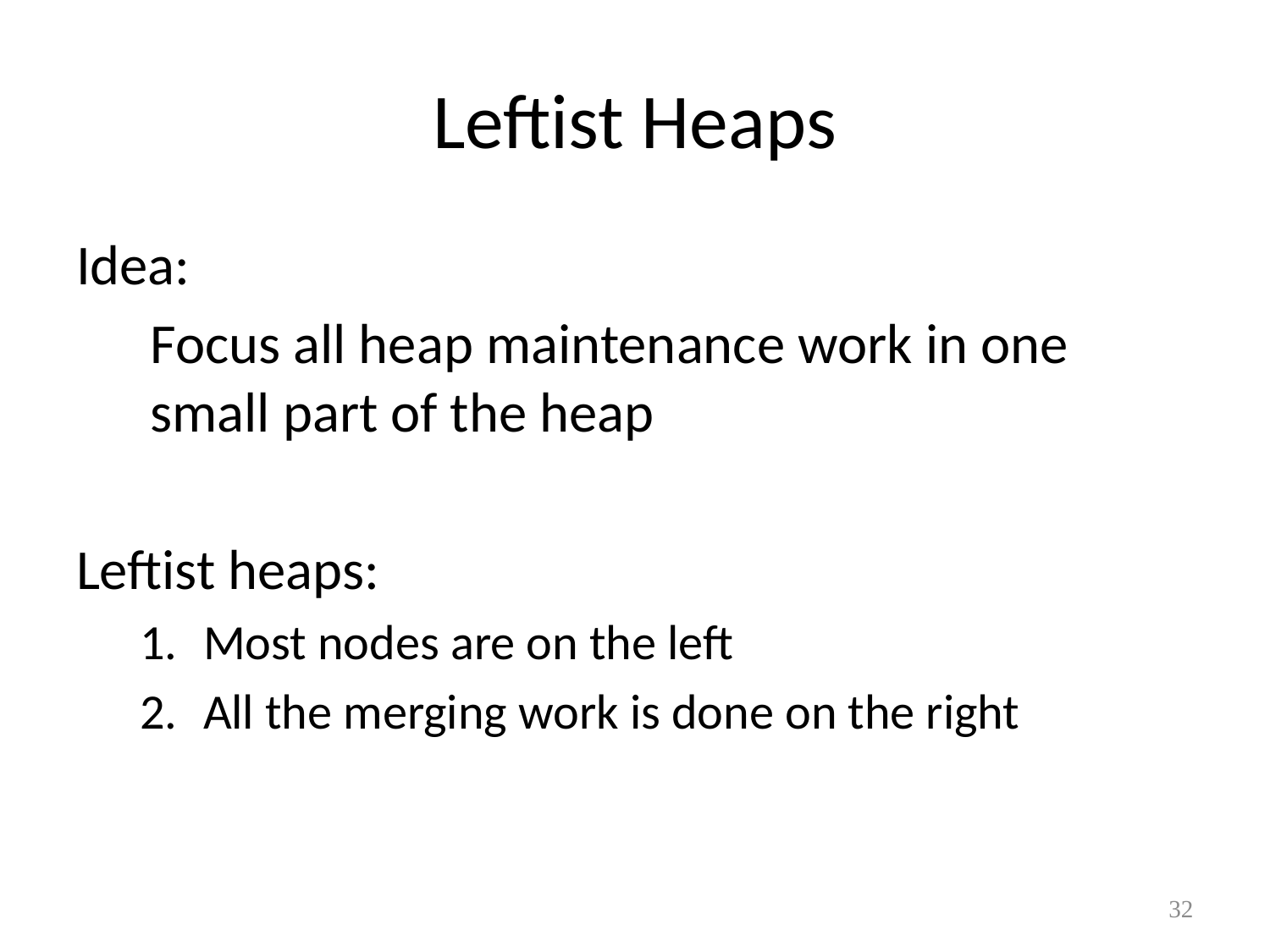

# Leftist Heaps
Idea:
	Focus all heap maintenance work in one small part of the heap

Leftist heaps:
Most nodes are on the left
All the merging work is done on the right
Actually TRIES to be unbalanced.
32